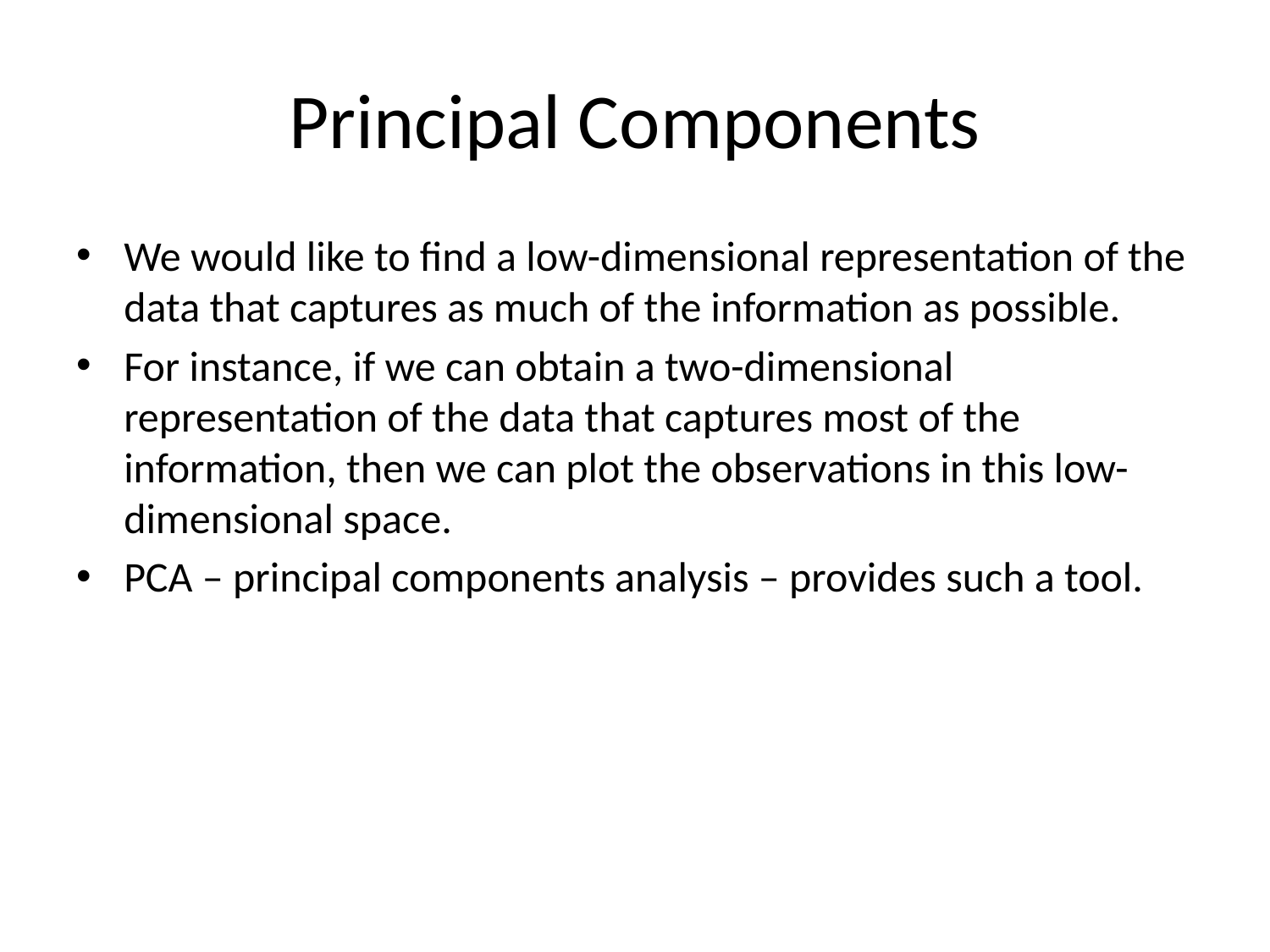

# Principal Components
We would like to find a low-dimensional representation of the data that captures as much of the information as possible.
For instance, if we can obtain a two-dimensional representation of the data that captures most of the information, then we can plot the observations in this low-dimensional space.
PCA – principal components analysis – provides such a tool.